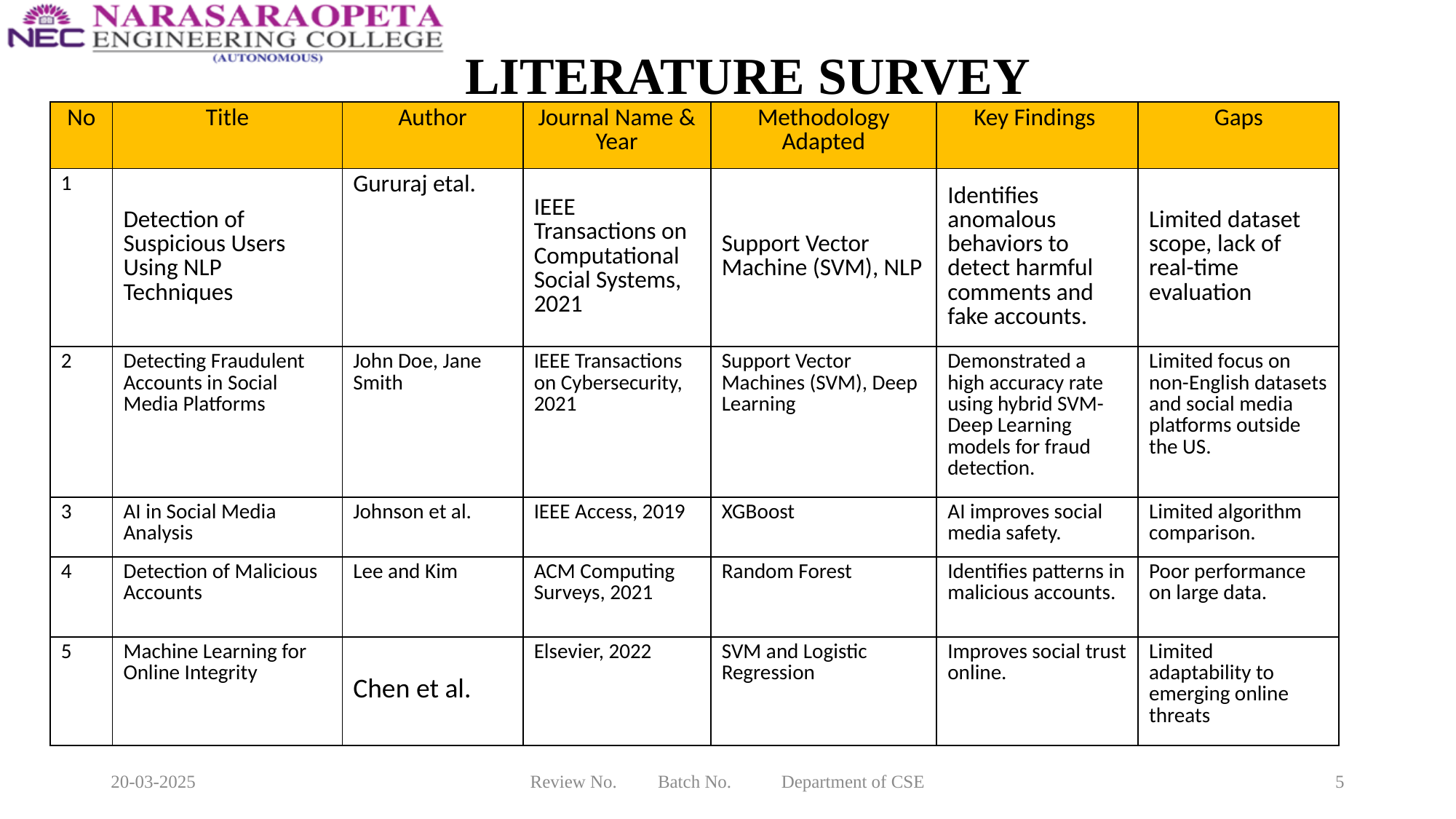

# LITERATURE SURVEY
| No | Title | Author | Journal Name & Year | Methodology Adapted | Key Findings | Gaps |
| --- | --- | --- | --- | --- | --- | --- |
| 1 | Detection of Suspicious Users Using NLP Techniques | Gururaj etal. | IEEE Transactions on Computational Social Systems, 2021 | Support Vector Machine (SVM), NLP | Identifies anomalous behaviors to detect harmful comments and fake accounts. | Limited dataset scope, lack of real-time evaluation |
| 2 | Detecting Fraudulent Accounts in Social Media Platforms | John Doe, Jane Smith | IEEE Transactions on Cybersecurity, 2021 | Support Vector Machines (SVM), Deep Learning | Demonstrated a high accuracy rate using hybrid SVM-Deep Learning models for fraud detection. | Limited focus on non-English datasets and social media platforms outside the US. |
| 3 | AI in Social Media Analysis | Johnson et al. | IEEE Access, 2019 | XGBoost | AI improves social media safety. | Limited algorithm comparison. |
| 4 | Detection of Malicious Accounts | Lee and Kim | ACM Computing Surveys, 2021 | Random Forest | Identifies patterns in malicious accounts. | Poor performance on large data. |
| 5 | Machine Learning for Online Integrity | Chen et al. | Elsevier, 2022 | SVM and Logistic Regression | Improves social trust online. | Limited adaptability to emerging online threats |

20-03-2025
Review No.         Batch No.           Department of CSE
5